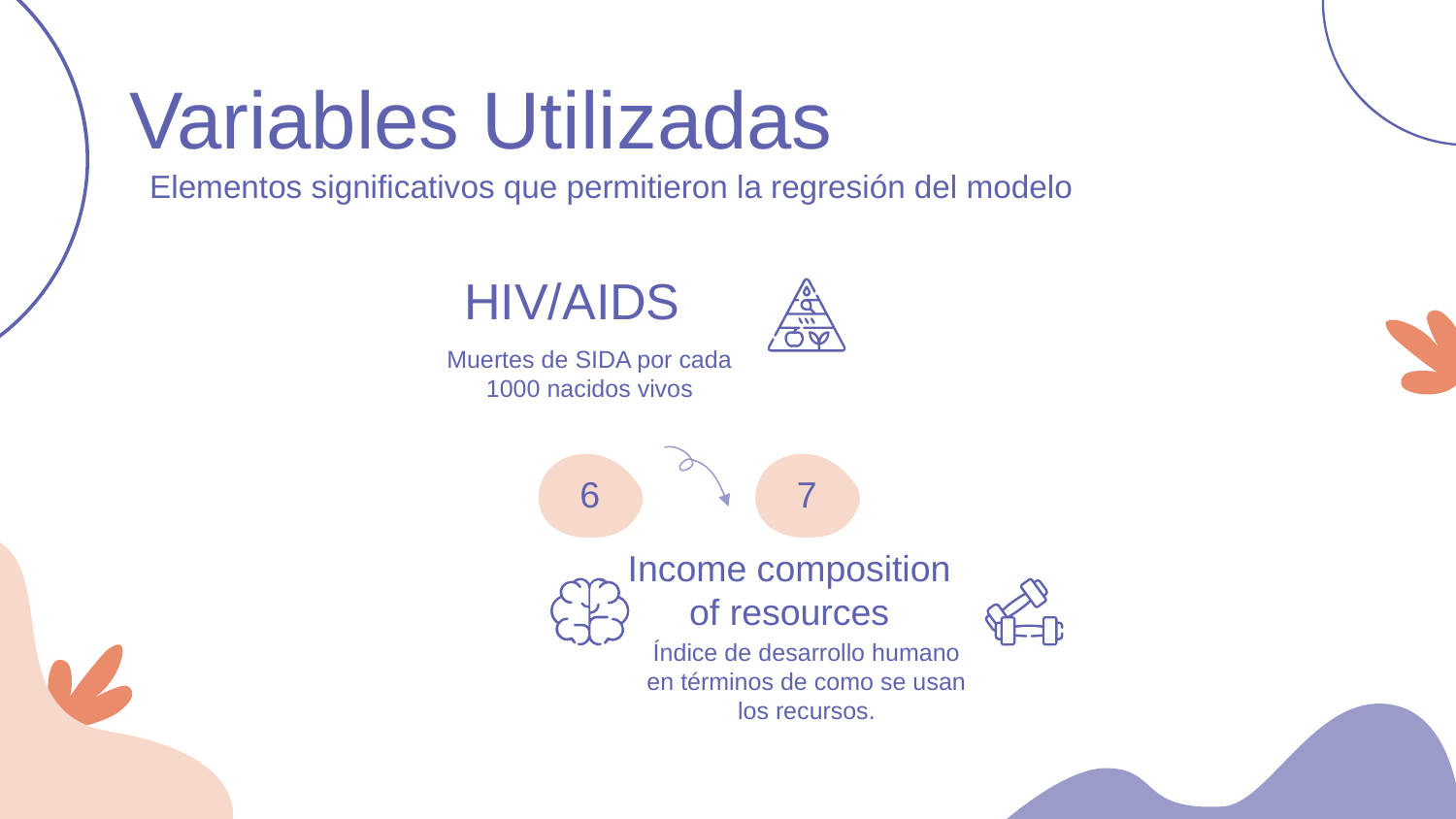

# Variables Utilizadas
Elementos significativos que permitieron la regresión del modelo
HIV/AIDS

Muertes de SIDA por cada 1000 nacidos vivos

6
7
Income composition of resources

Índice de desarrollo humano en términos de como se usan los recursos.